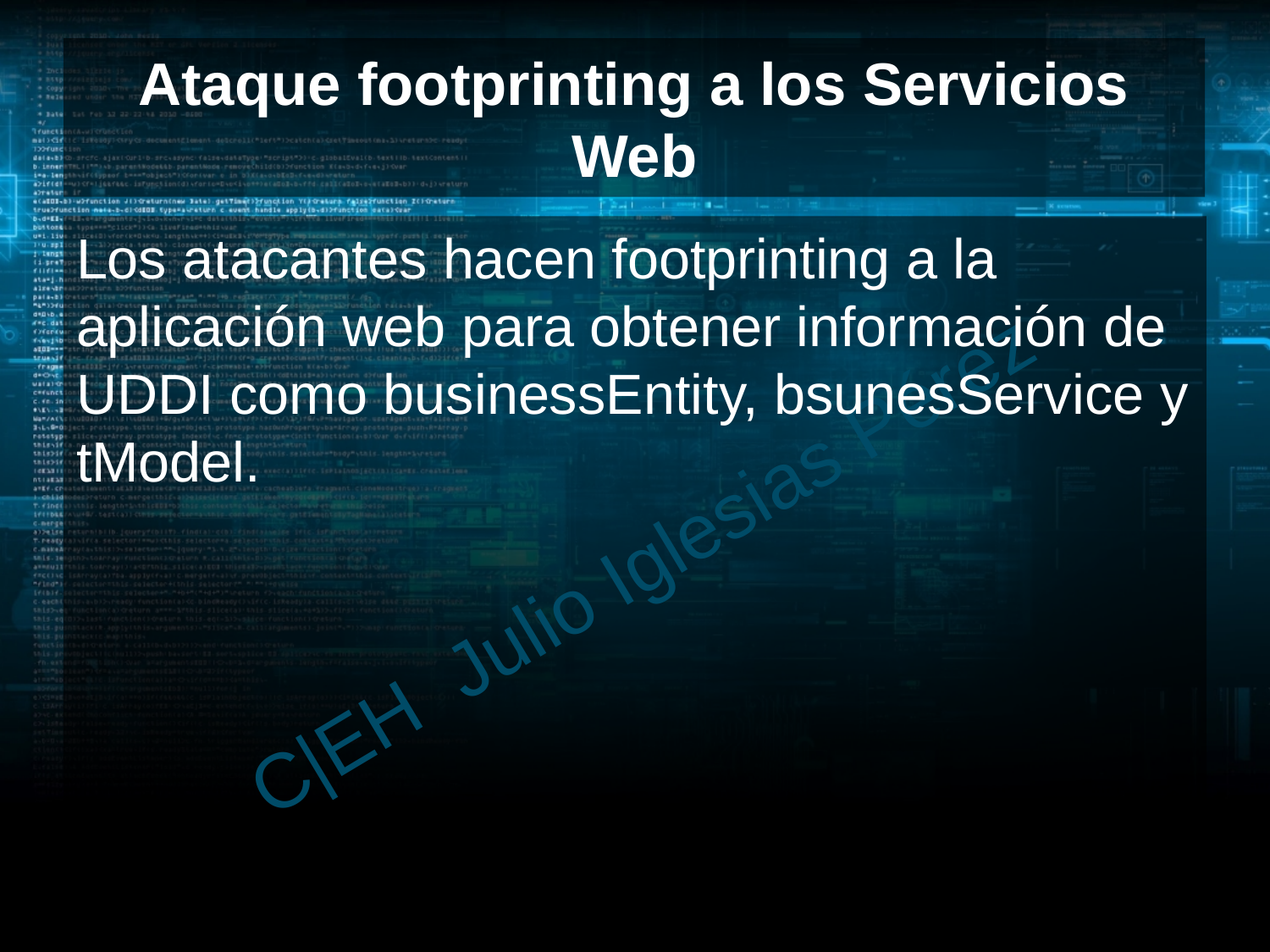

# Ataque footprinting a los Servicios Web
Los atacantes hacen footprinting a la aplicación web para obtener información de UDDI como businessEntity, bsunesService y tModel.
C|EH  Julio Iglesias Pérez